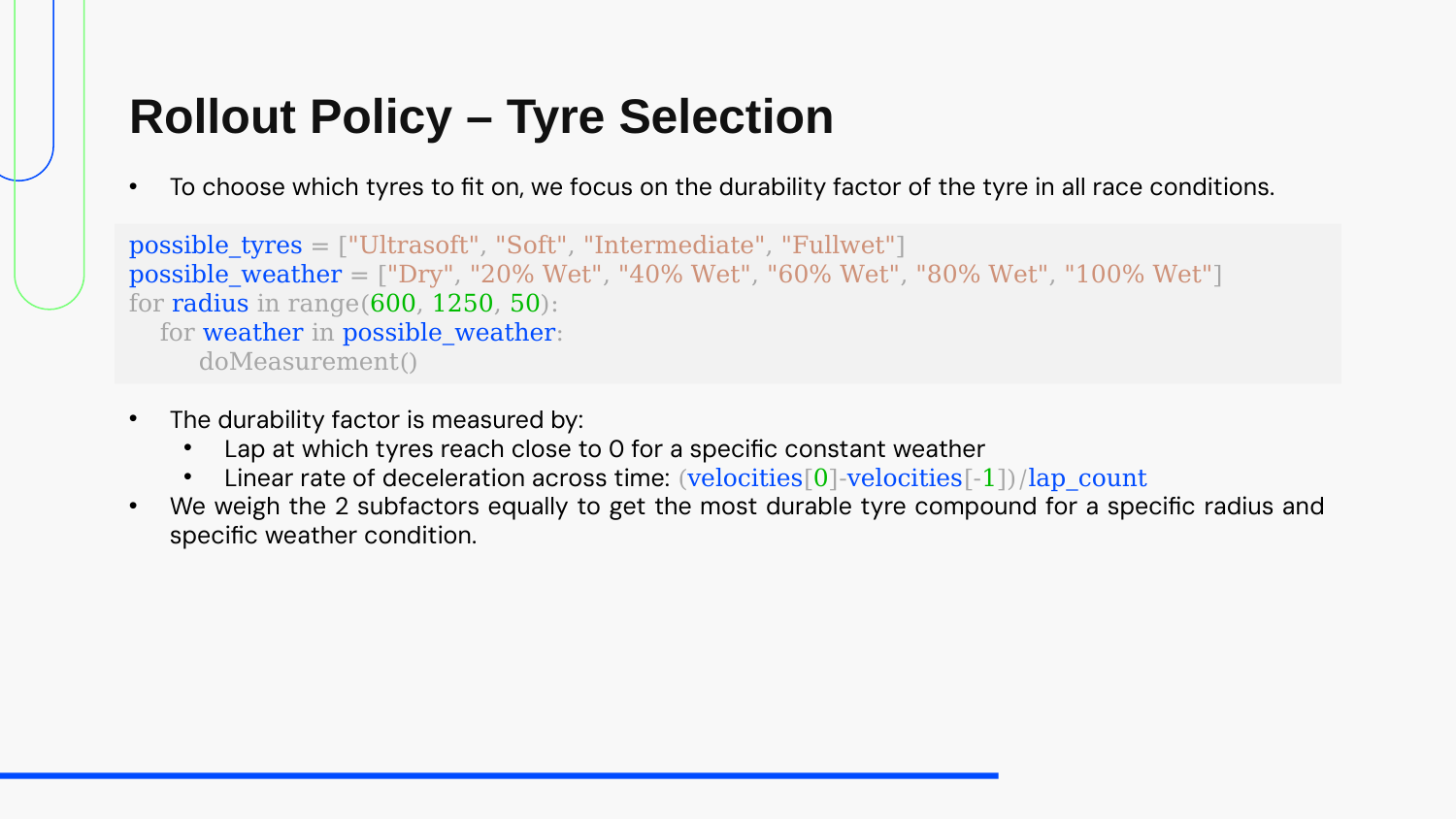

# Rollout Policy – Tyre Selection
To choose which tyres to fit on, we focus on the durability factor of the tyre in all race conditions.

possible_tyres = ["Ultrasoft", "Soft", "Intermediate", "Fullwet"]
possible_weather = ["Dry", "20% Wet", "40% Wet", "60% Wet", "80% Wet", "100% Wet"]
for radius in range(600, 1250, 50):
    for weather in possible_weather:
         doMeasurement()

The durability factor is measured by:
Lap at which tyres reach close to 0 for a specific constant weather
Linear rate of deceleration across time: (velocities[0]-velocities[-1])/lap_count
We weigh the 2 subfactors equally to get the most durable tyre compound for a specific radius and specific weather condition.